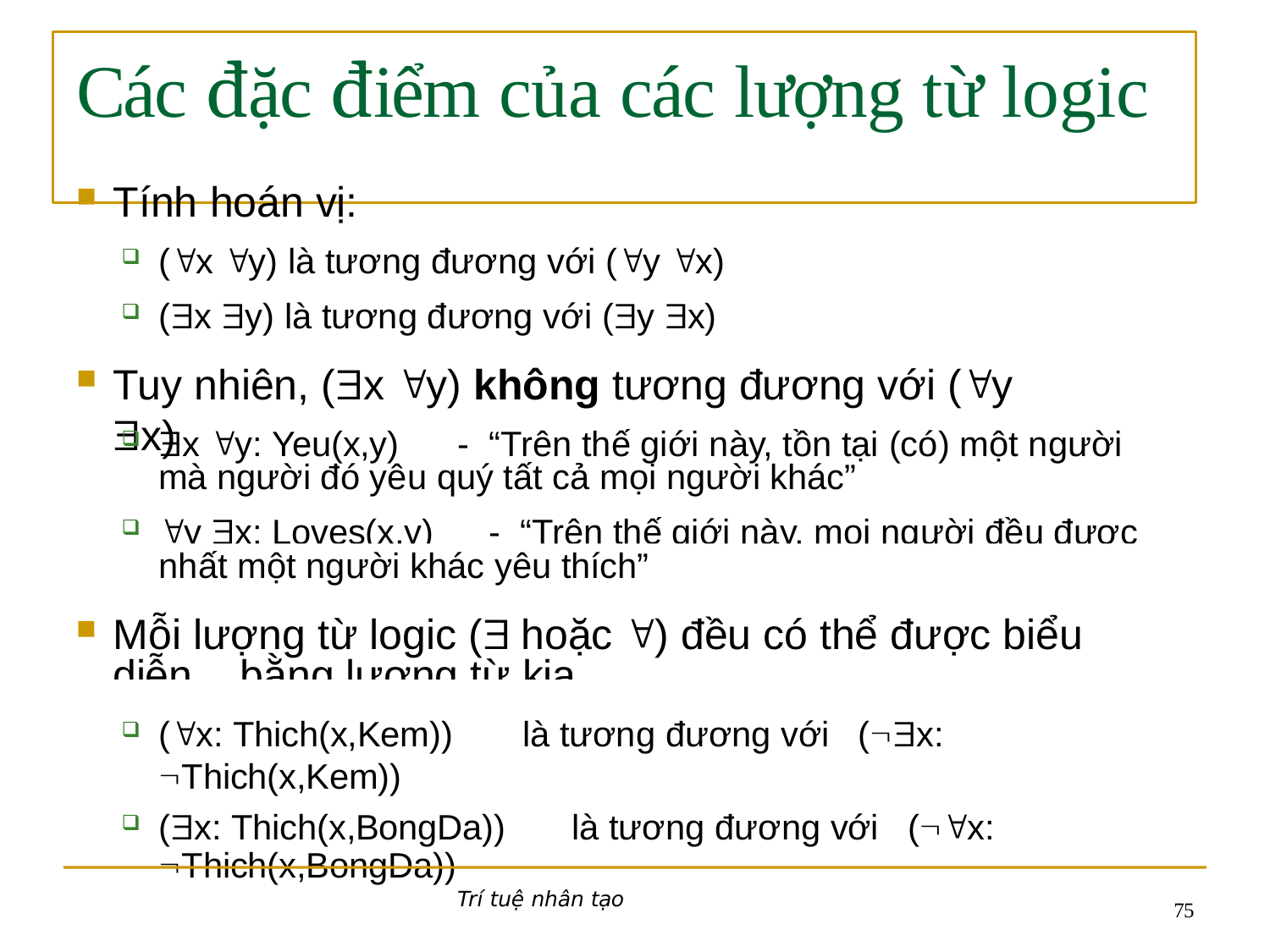

# Các đặc điểm của các lượng từ logic
Tính hoán vị:
(∀x ∀y) là tương đương với (∀y ∀x)
(∃x ∃y) là tương đương với (∃y ∃x)
Tuy nhiên, (∃x ∀y) không tương đương với (∀y ∃x)

∃x ∀y: Yeu(x,y)	-	“Trên thế giới này, tồn tại (có) một người mà người đó yêu quý tất cả mọi người khác”
∀y ∃x: Loves(x,y)	-	“Trên thế giới này, mọi người đều được ít
nhất một người khác yêu thích”
Mỗi lượng từ logic (∃ hoặc ∀) đều có thể được biểu diễn 	bằng lượng từ kia

(∀x: Thich(x,Kem))	là tương đương với	(¬∃x: ¬Thich(x,Kem))
(∃x: Thich(x,BongDa))	là tương đương với	(¬∀x:
¬Thich(x,BongDa))

Trí tuệ nhân tạo
75